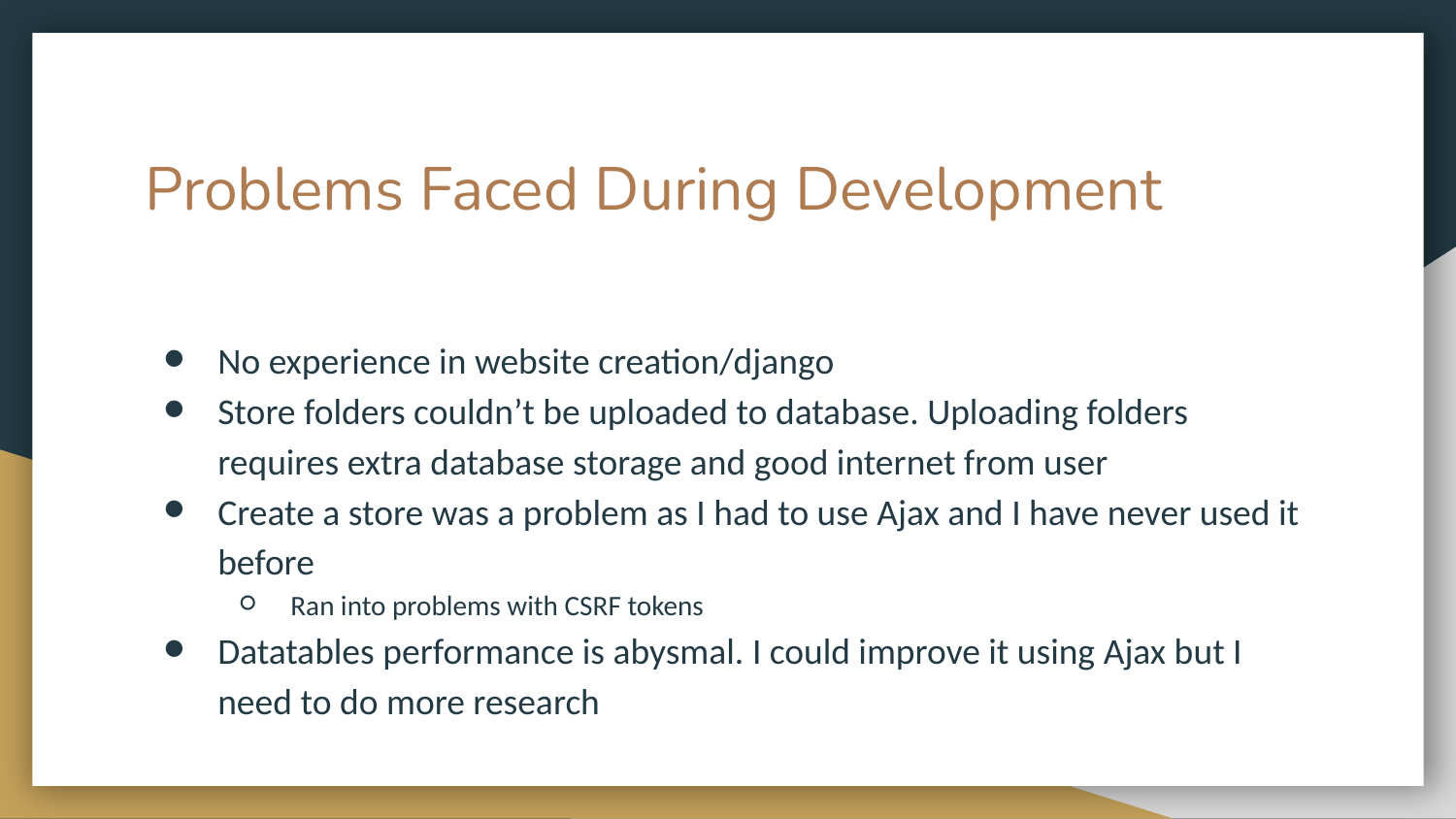

# Problems Faced During Development
No experience in website creation/django
Store folders couldn’t be uploaded to database. Uploading folders requires extra database storage and good internet from user
Create a store was a problem as I had to use Ajax and I have never used it before
Ran into problems with CSRF tokens
Datatables performance is abysmal. I could improve it using Ajax but I need to do more research